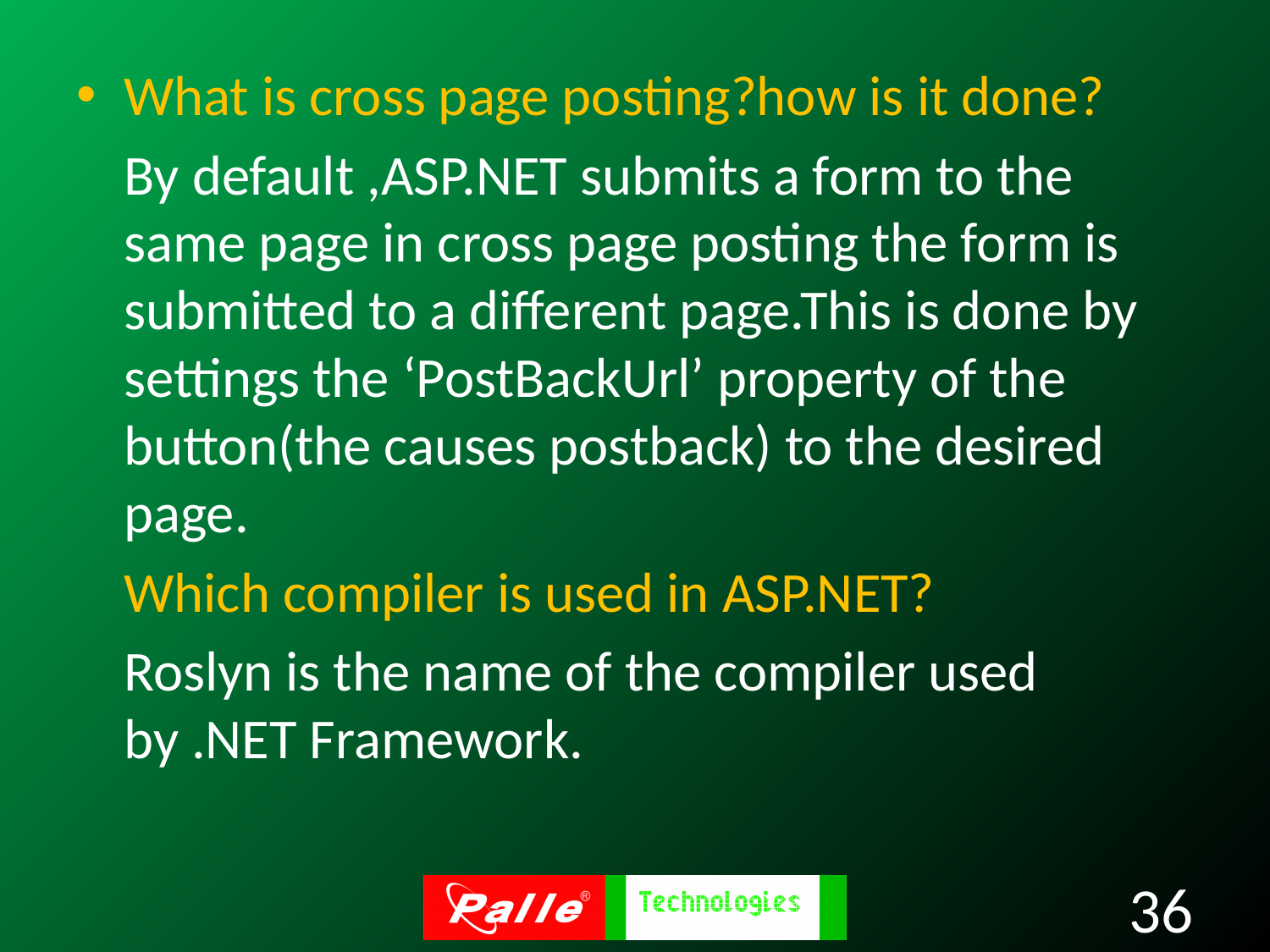

What is cross page posting?how is it done?
	By default ,ASP.NET submits a form to the same page in cross page posting the form is submitted to a different page.This is done by settings the ‘PostBackUrl’ property of the button(the causes postback) to the desired page.
	Which compiler is used in ASP.NET?
	Roslyn is the name of the compiler used by .NET Framework.
36